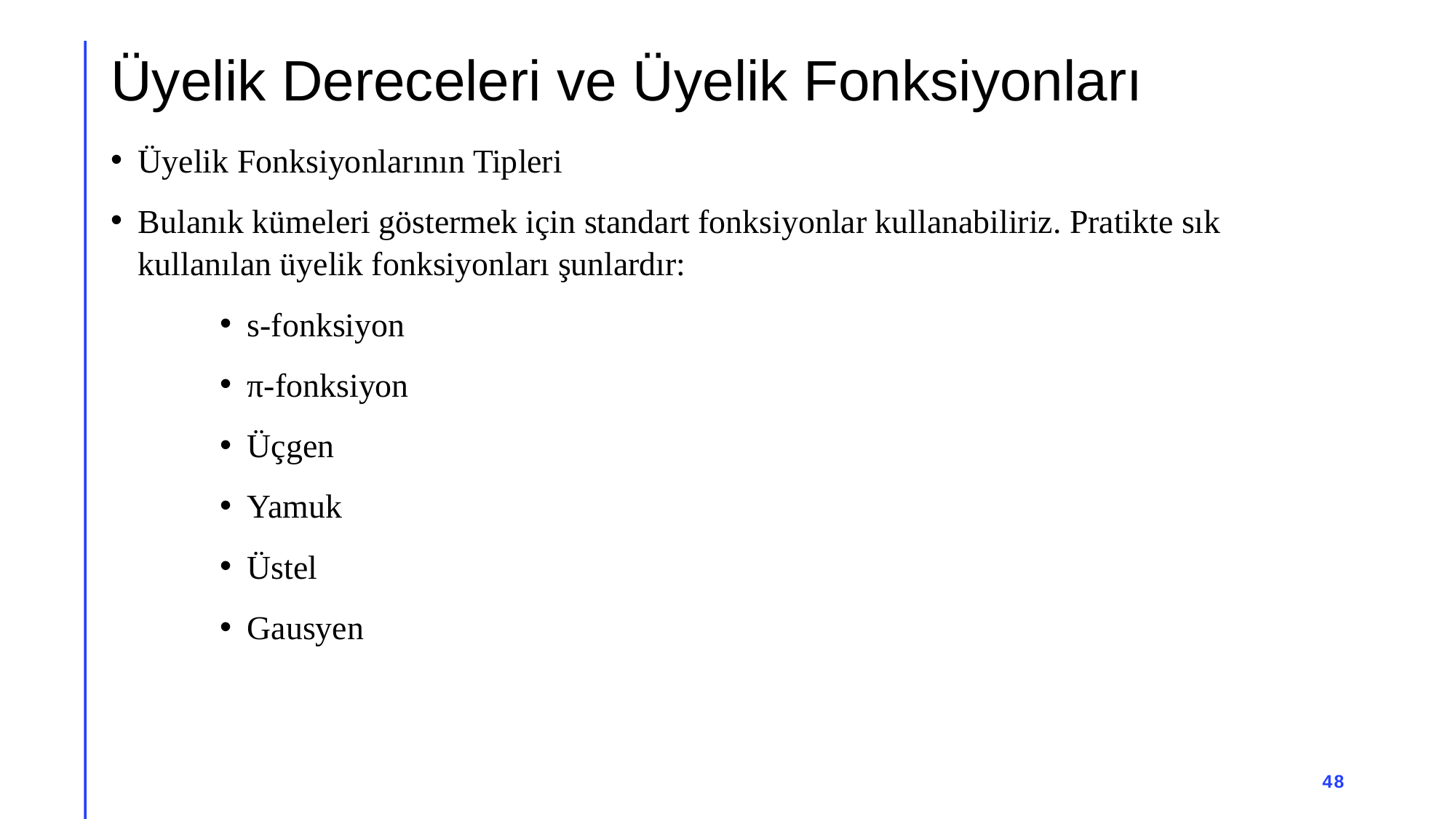

# Üyelik Dereceleri ve Üyelik Fonksiyonları
Üyelik Fonksiyonlarının Tipleri
Bulanık kümeleri göstermek için standart fonksiyonlar kullanabiliriz. Pratikte sık kullanılan üyelik fonksiyonları şunlardır:
s-fonksiyon
π-fonksiyon
Üçgen
Yamuk
Üstel
Gausyen

48